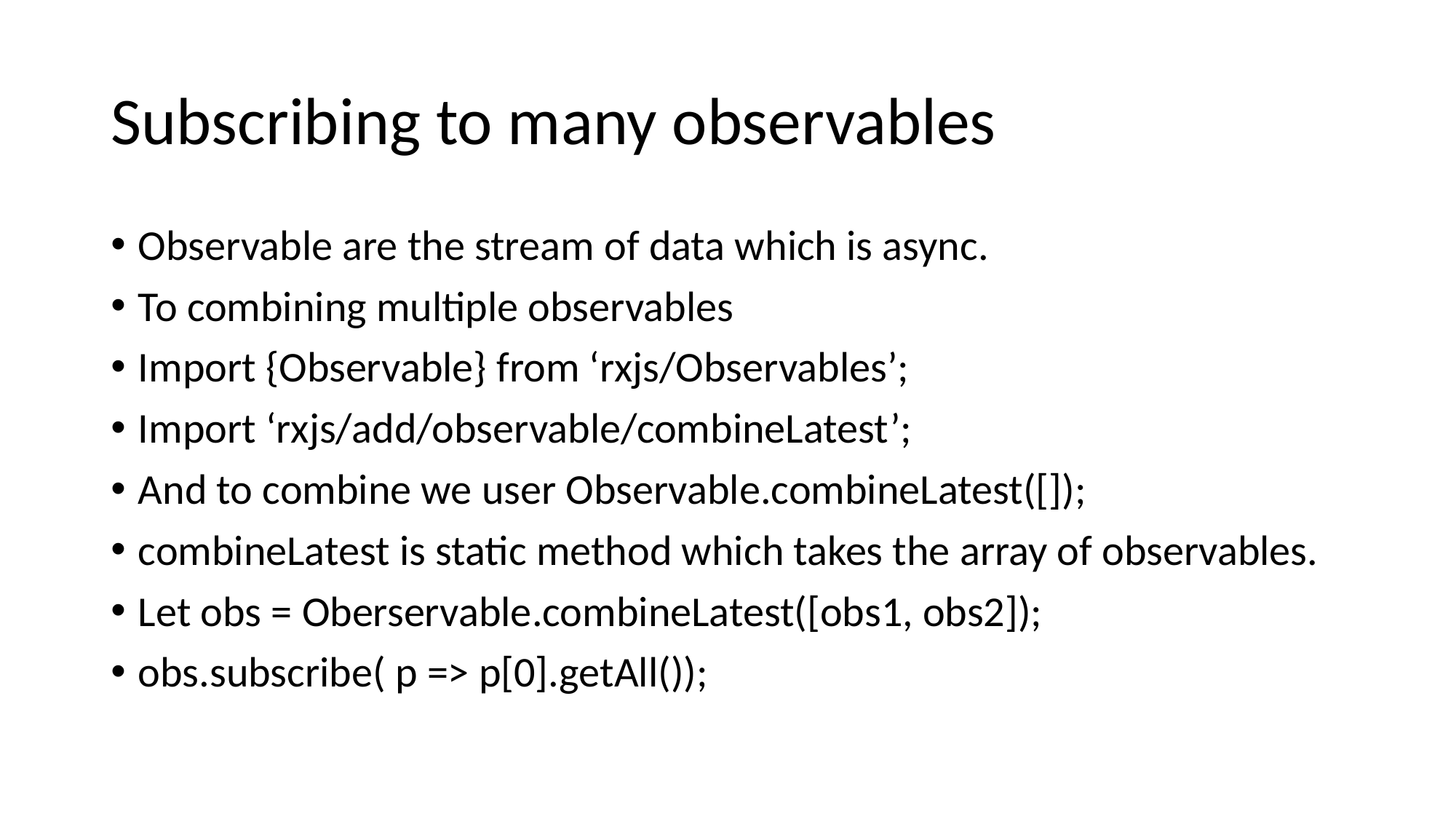

# Subscribing to many observables
Observable are the stream of data which is async.
To combining multiple observables
Import {Observable} from ‘rxjs/Observables’;
Import ‘rxjs/add/observable/combineLatest’;
And to combine we user Observable.combineLatest([]);
combineLatest is static method which takes the array of observables.
Let obs = Oberservable.combineLatest([obs1, obs2]);
obs.subscribe( p => p[0].getAll());